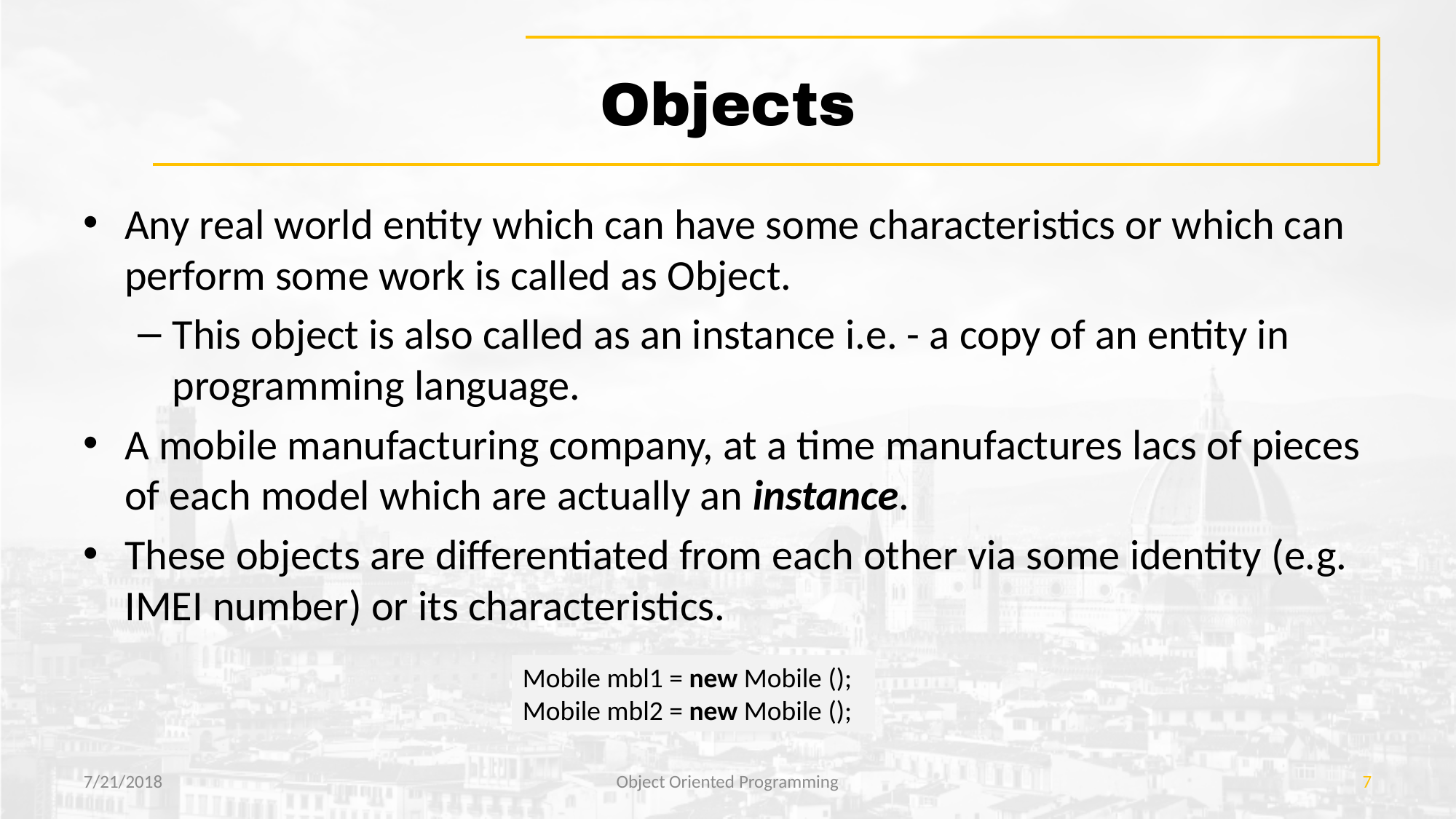

# Objects
Any real world entity which can have some characteristics or which can perform some work is called as Object.
This object is also called as an instance i.e. - a copy of an entity in programming language.
A mobile manufacturing company, at a time manufactures lacs of pieces of each model which are actually an instance.
These objects are differentiated from each other via some identity (e.g. IMEI number) or its characteristics.
Mobile mbl1 = new Mobile ();
Mobile mbl2 = new Mobile ();
7/21/2018
Object Oriented Programming
7